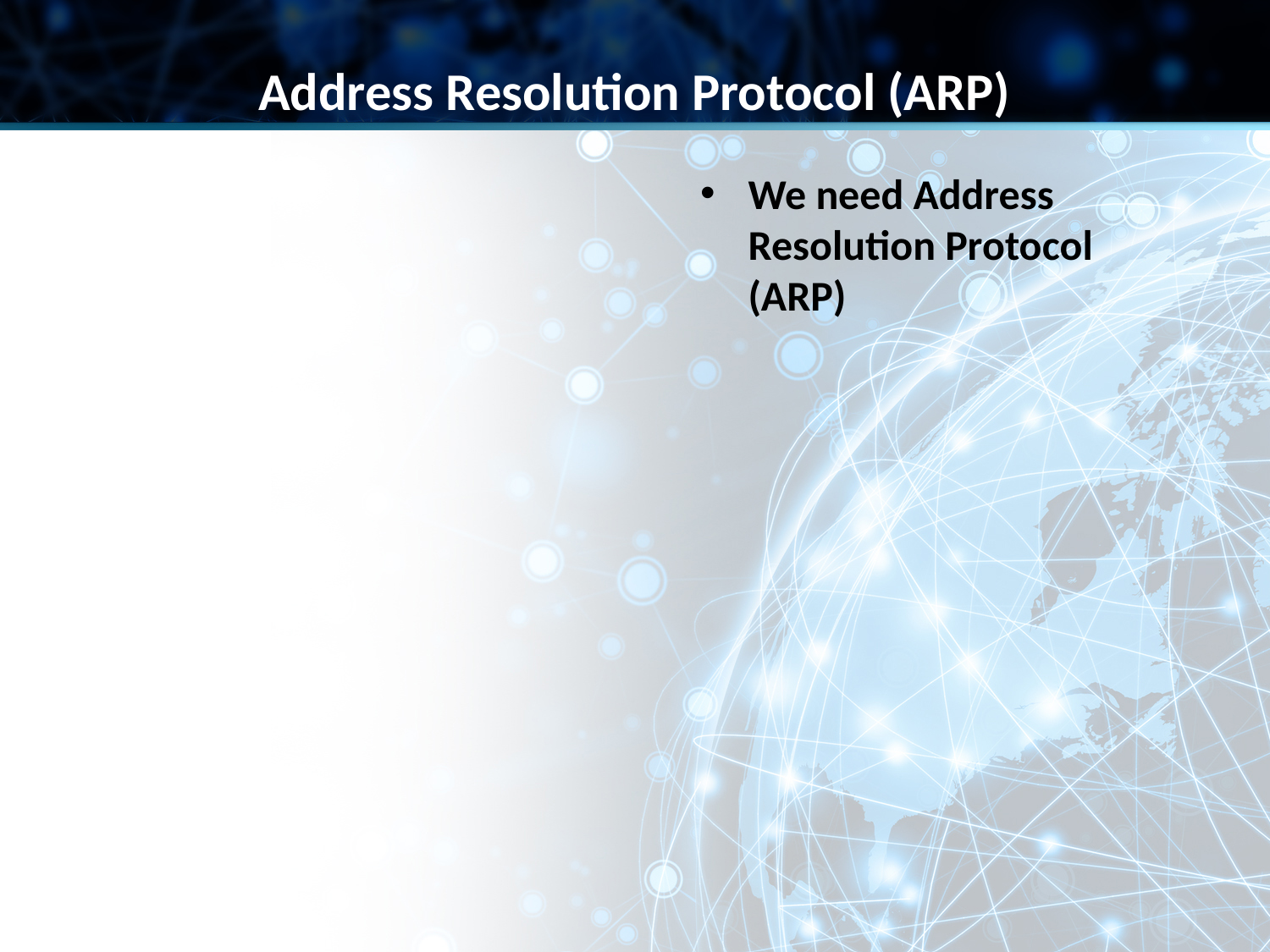

Address Resolution Protocol (ARP)

We need Address Resolution Protocol (ARP)